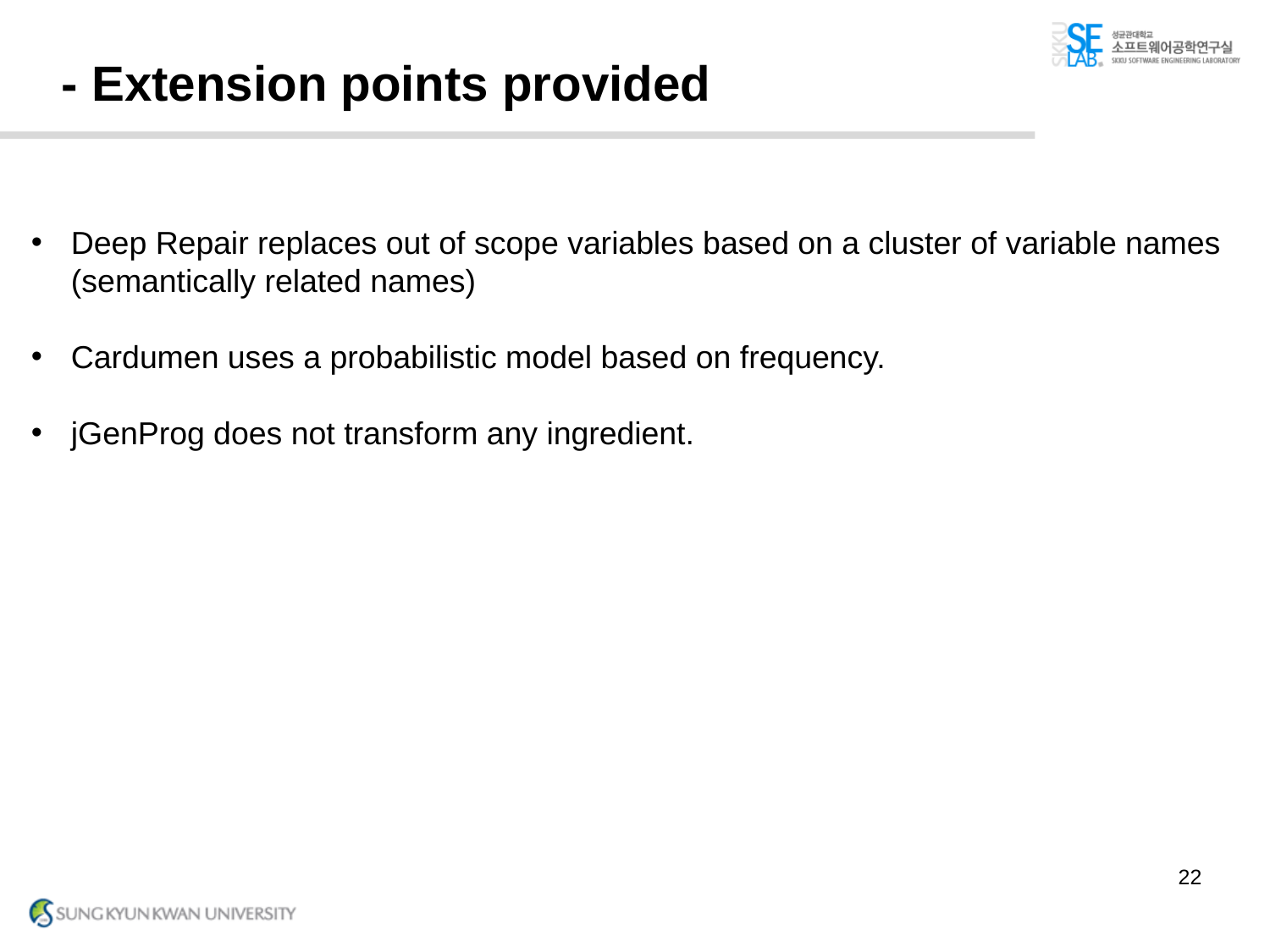

# - Extension points provided
Deep Repair replaces out of scope variables based on a cluster of variable names (semantically related names)

Cardumen uses a probabilistic model based on frequency.

jGenProg does not transform any ingredient.

22